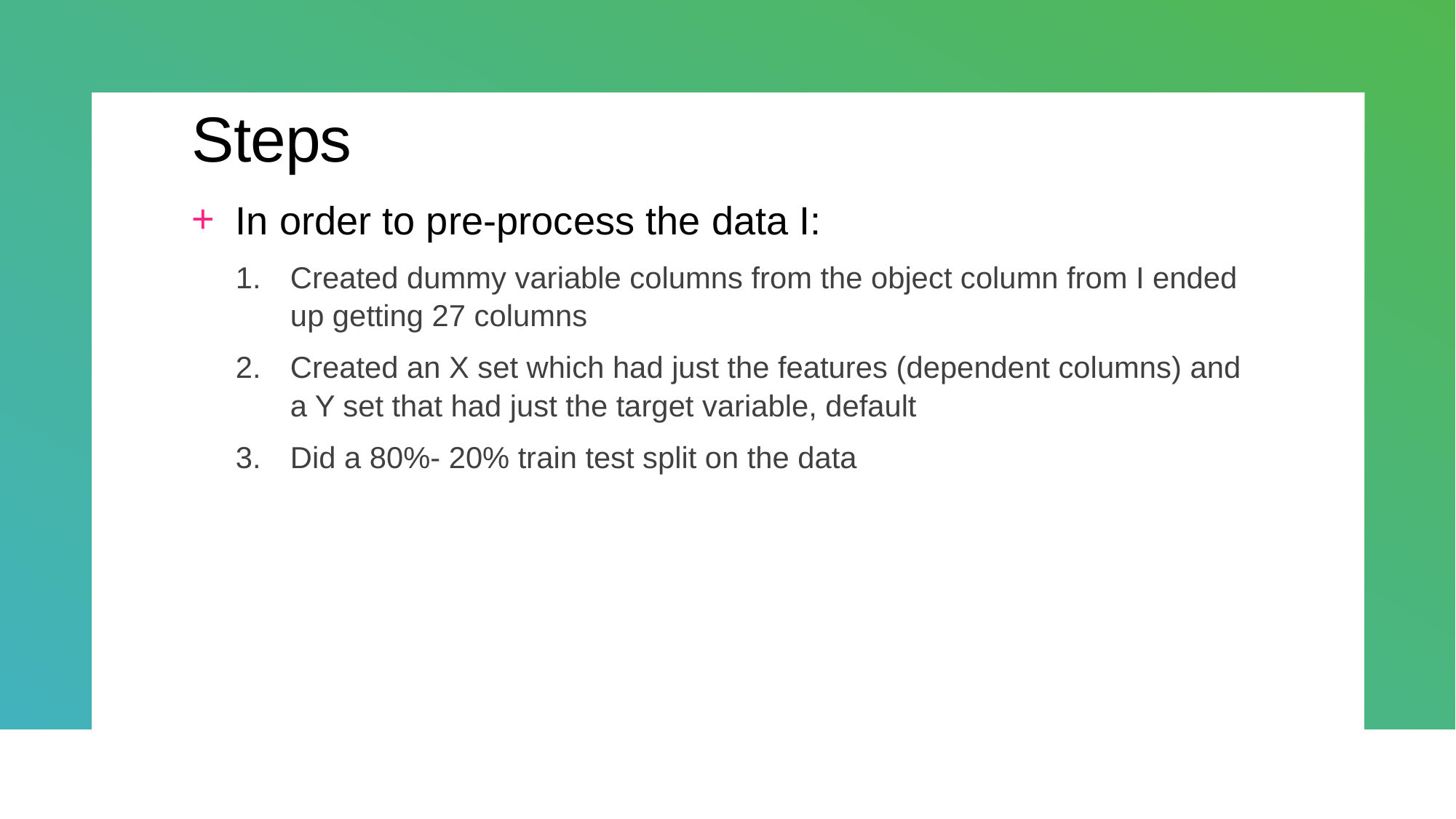

# Steps
In order to pre-process the data I:
Created dummy variable columns from the object column from I ended up getting 27 columns
Created an X set which had just the features (dependent columns) and a Y set that had just the target variable, default
Did a 80%- 20% train test split on the data